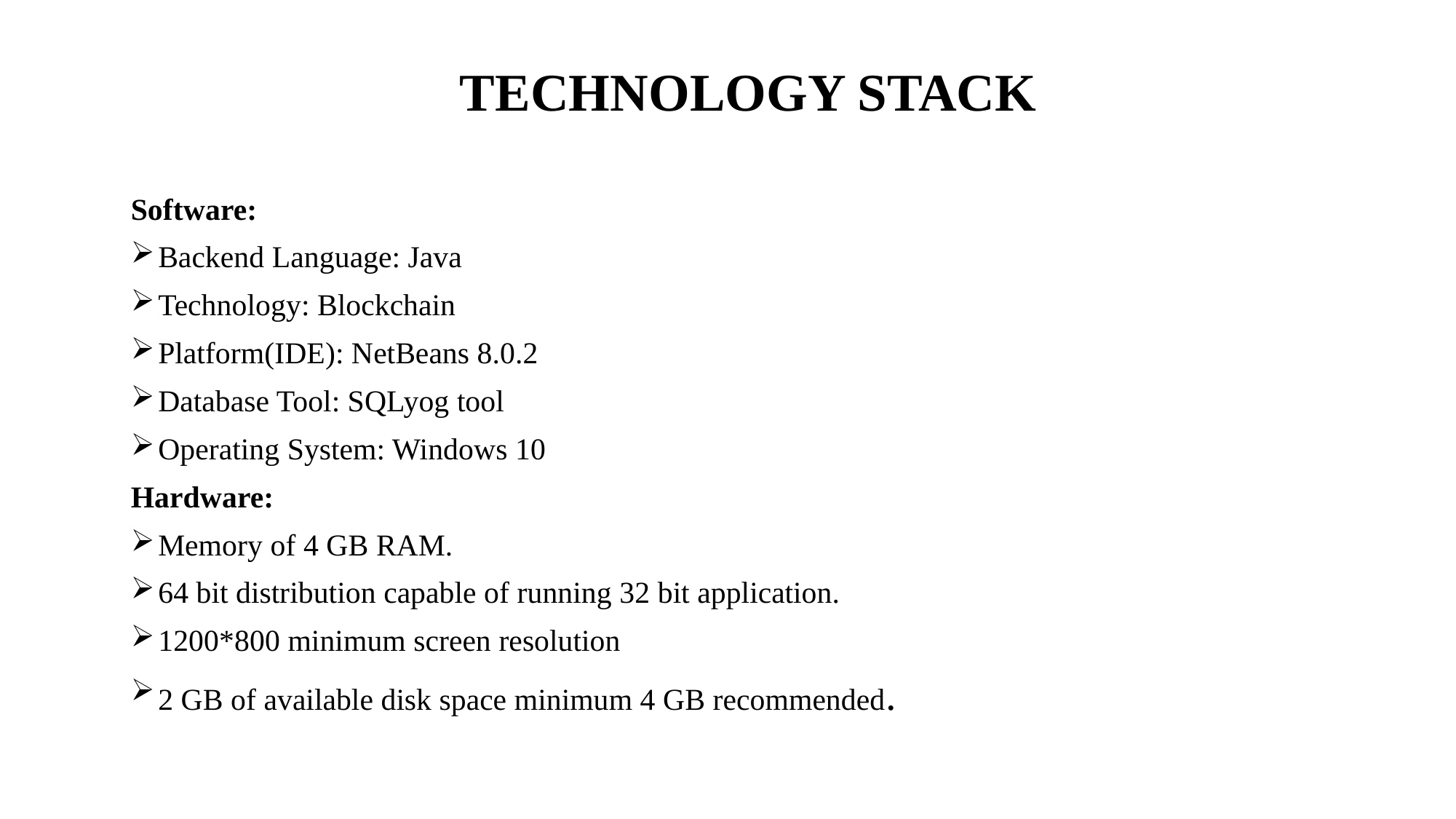

# TECHNOLOGY STACK
Software:
Backend Language: Java
Technology: Blockchain
Platform(IDE): NetBeans 8.0.2
Database Tool: SQLyog tool
Operating System: Windows 10
Hardware:
Memory of 4 GB RAM.
64 bit distribution capable of running 32 bit application.
1200*800 minimum screen resolution
2 GB of available disk space minimum 4 GB recommended.